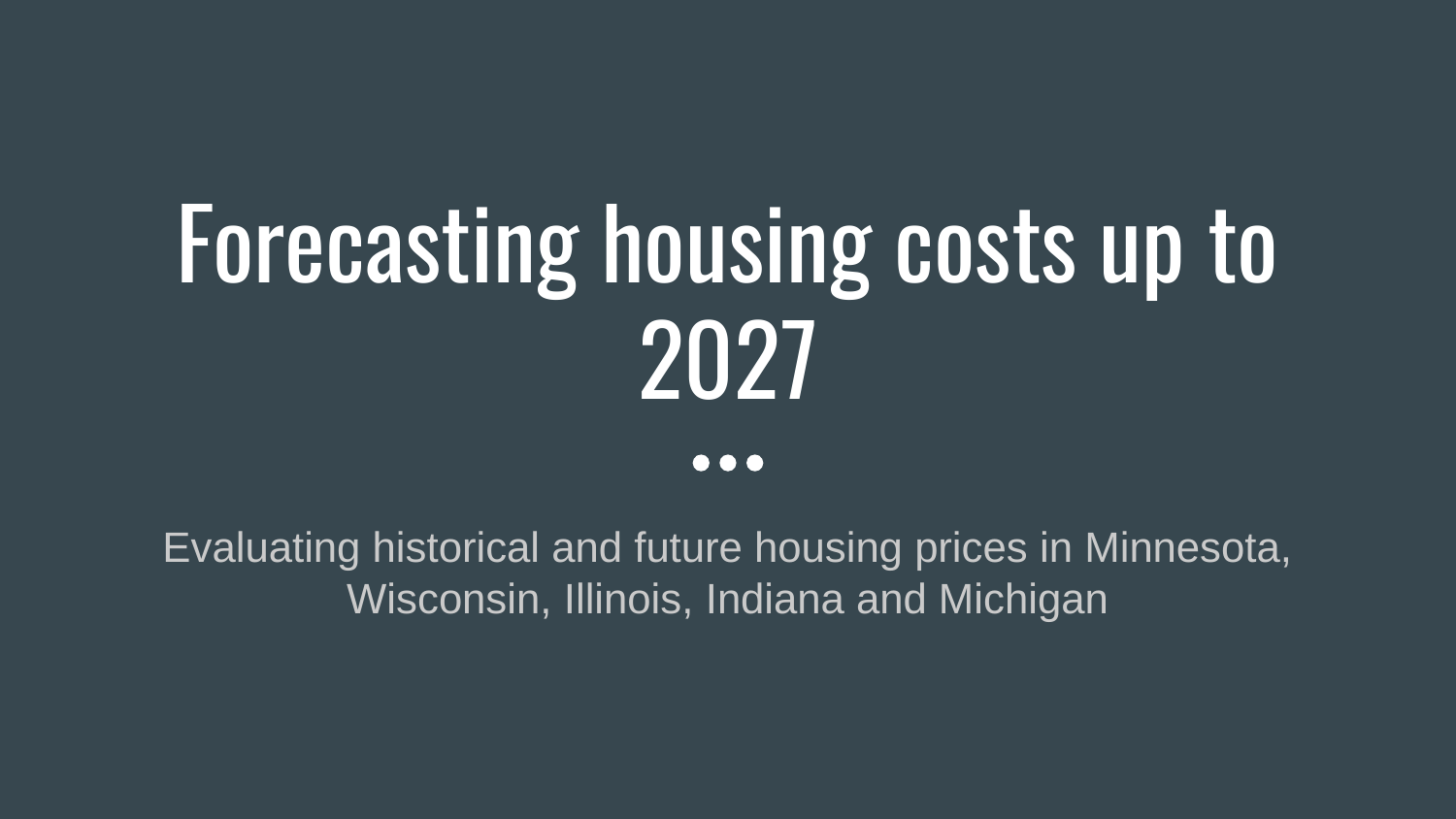

# Forecasting housing costs up to 2027
Evaluating historical and future housing prices in Minnesota, Wisconsin, Illinois, Indiana and Michigan